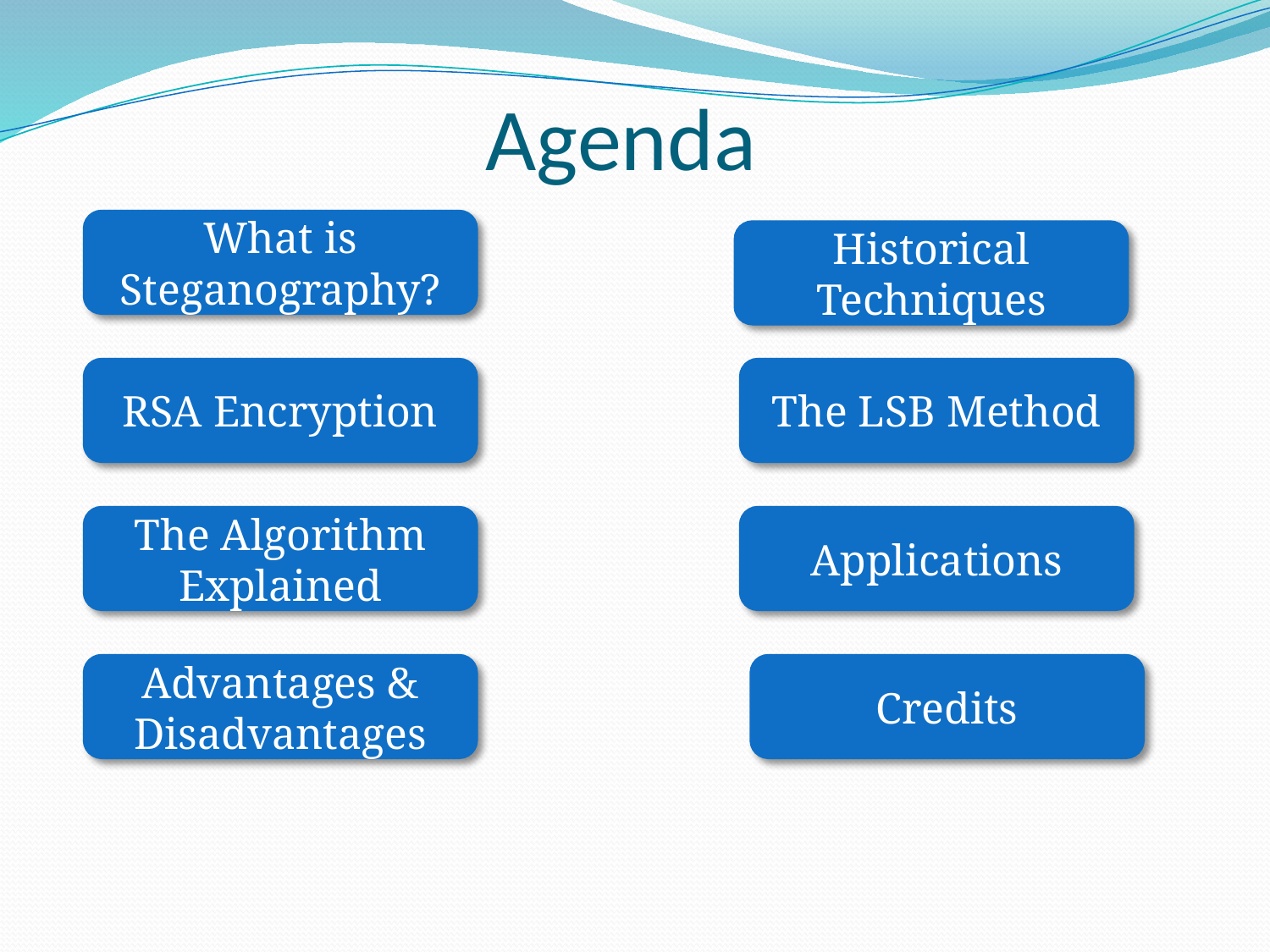

# Agenda
What is Steganography?
Historical Techniques
RSA Encryption
The LSB Method
The Algorithm Explained
Applications
Advantages & Disadvantages
Credits